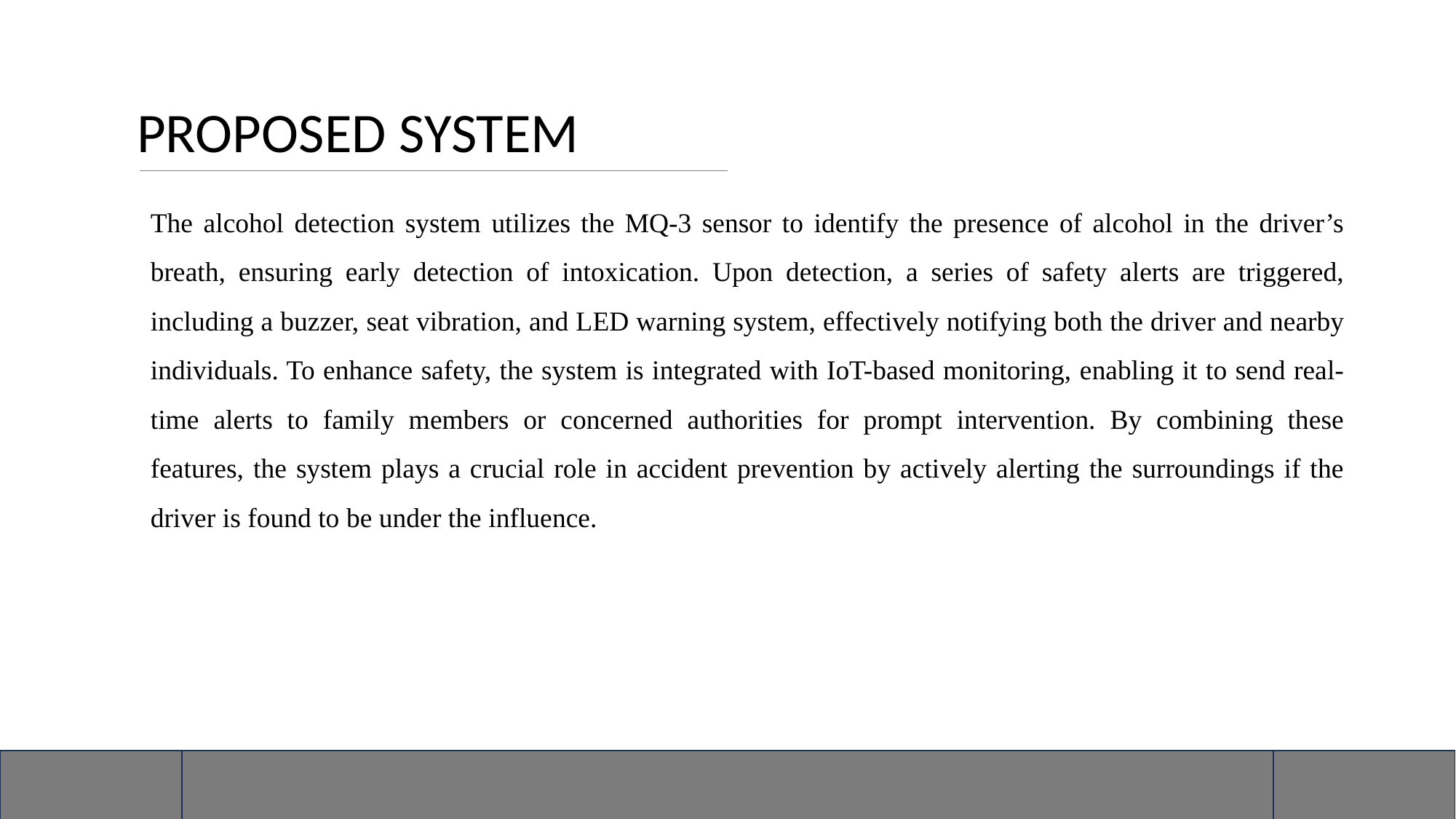

# PROPOSED SYSTEM
The alcohol detection system utilizes the MQ-3 sensor to identify the presence of alcohol in the driver’s breath, ensuring early detection of intoxication. Upon detection, a series of safety alerts are triggered, including a buzzer, seat vibration, and LED warning system, effectively notifying both the driver and nearby individuals. To enhance safety, the system is integrated with IoT-based monitoring, enabling it to send real-time alerts to family members or concerned authorities for prompt intervention. By combining these features, the system plays a crucial role in accident prevention by actively alerting the surroundings if the driver is found to be under the influence.